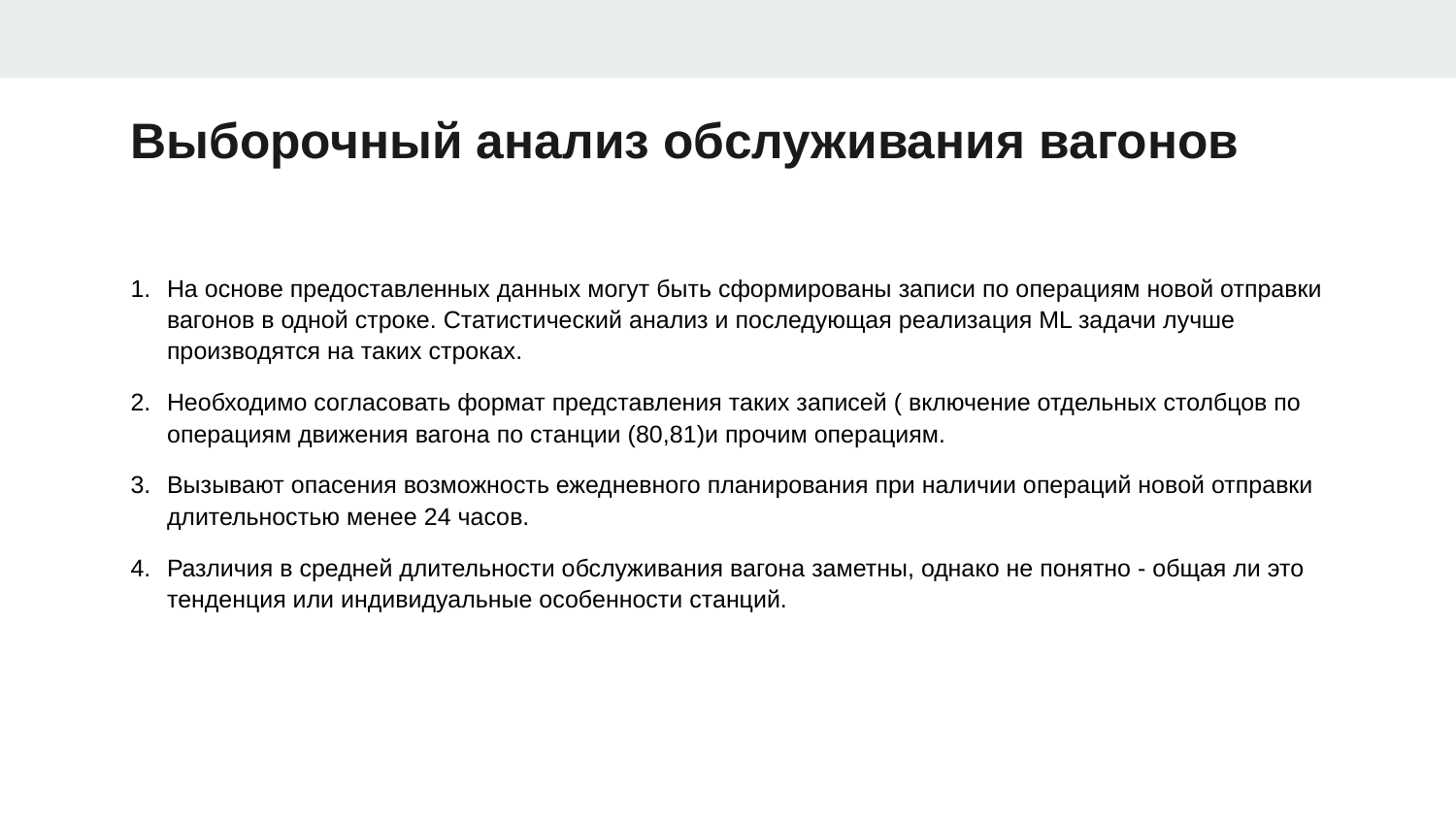

# Выборочный анализ обслуживания вагонов

На основе предоставленных данных могут быть сформированы записи по операциям новой отправки вагонов в одной строке. Статистический анализ и последующая реализация ML задачи лучше производятся на таких строках.
Необходимо согласовать формат представления таких записей ( включение отдельных столбцов по операциям движения вагона по станции (80,81)и прочим операциям.
Вызывают опасения возможность ежедневного планирования при наличии операций новой отправки длительностью менее 24 часов.
Различия в средней длительности обслуживания вагона заметны, однако не понятно - общая ли это тенденция или индивидуальные особенности станций.